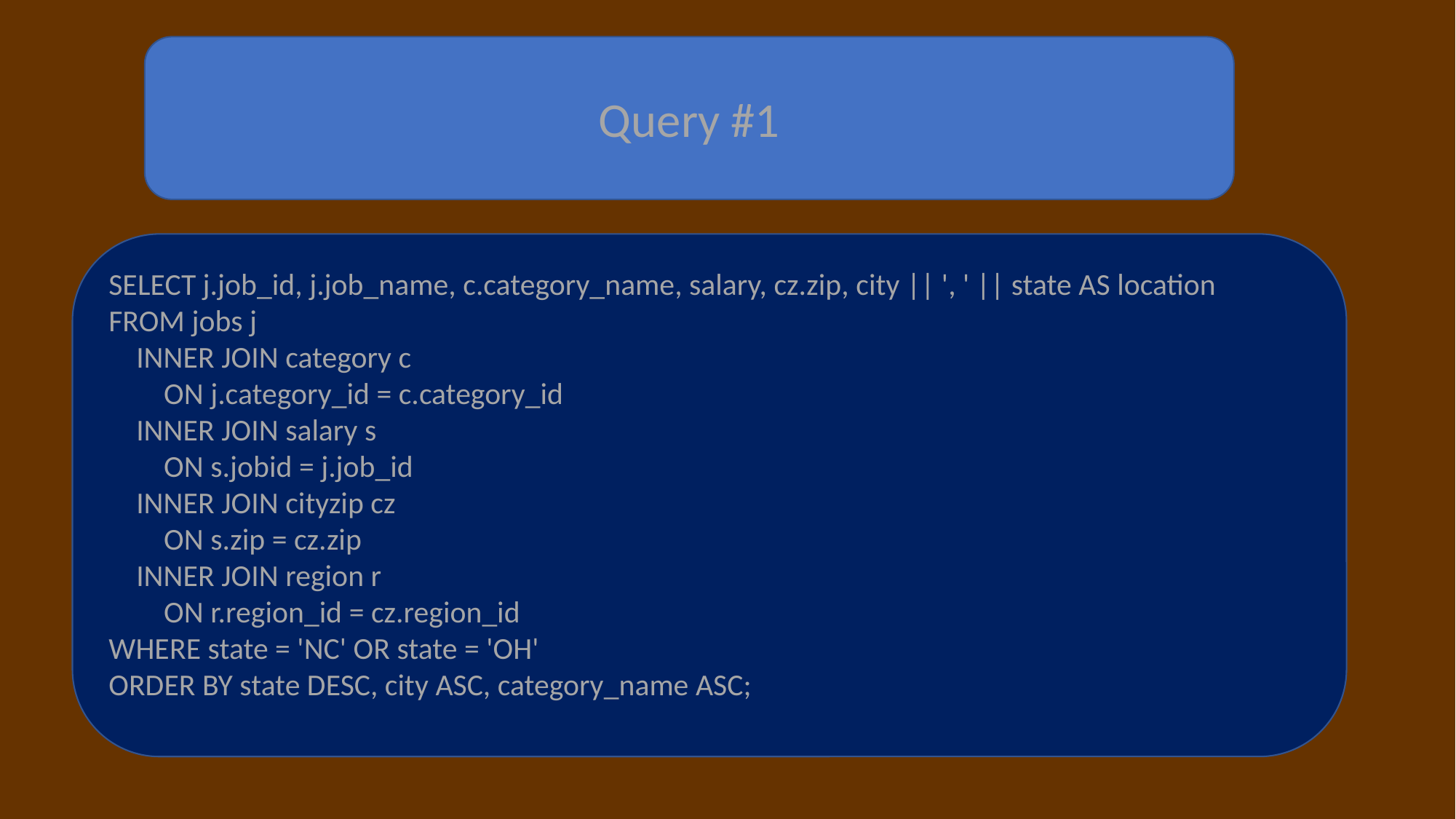

Query #1
SELECT j.job_id, j.job_name, c.category_name, salary, cz.zip, city || ', ' || state AS location
FROM jobs j
    INNER JOIN category c
        ON j.category_id = c.category_id
    INNER JOIN salary s
        ON s.jobid = j.job_id
    INNER JOIN cityzip cz
        ON s.zip = cz.zip
    INNER JOIN region r
        ON r.region_id = cz.region_id
WHERE state = 'NC' OR state = 'OH'
ORDER BY state DESC, city ASC, category_name ASC;